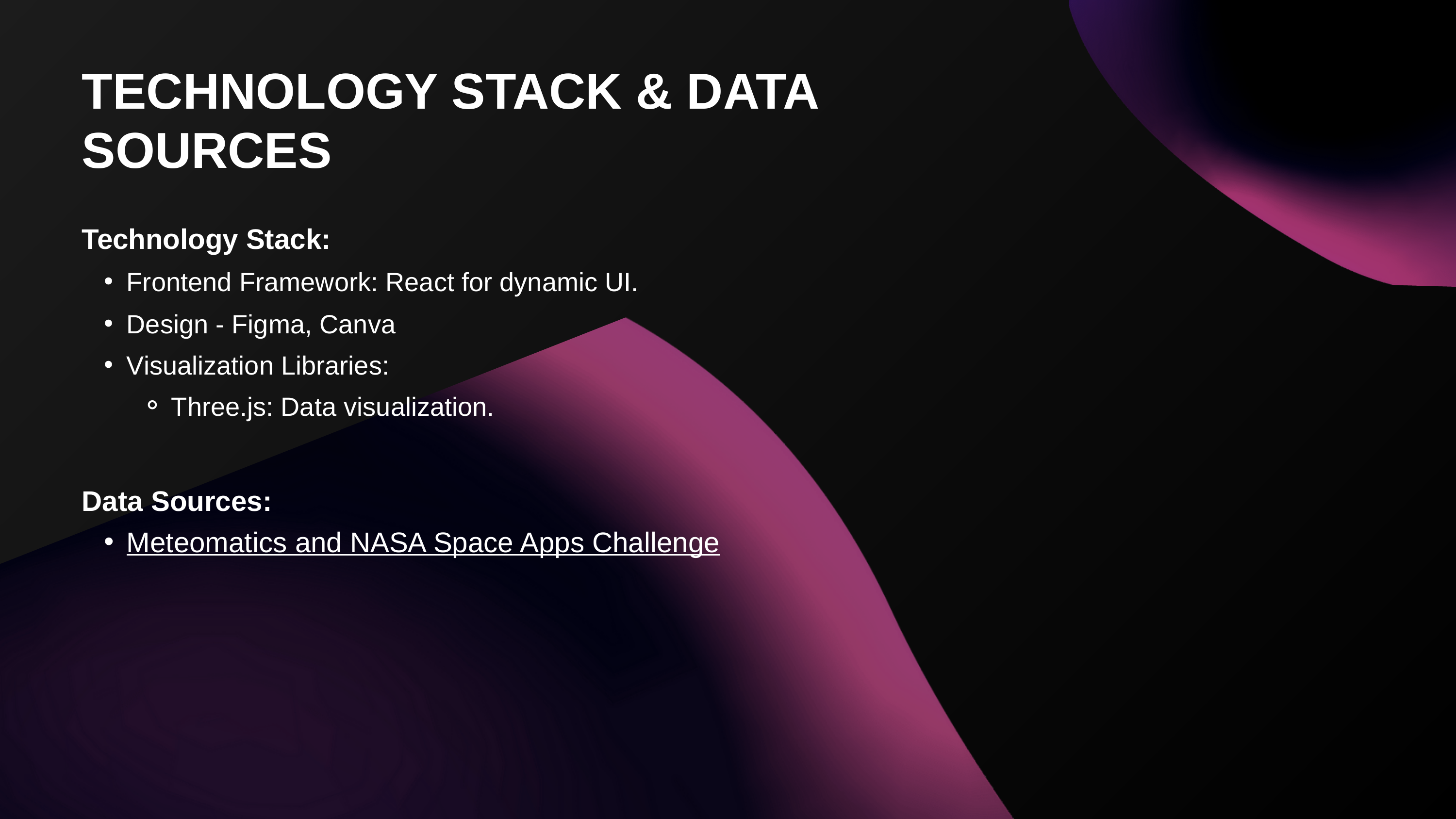

TECHNOLOGY STACK & DATA SOURCES
Technology Stack:
Frontend Framework: React for dynamic UI.
Design - Figma, Canva
Visualization Libraries:
Three.js: Data visualization.

Data Sources:
Meteomatics and NASA Space Apps Challenge